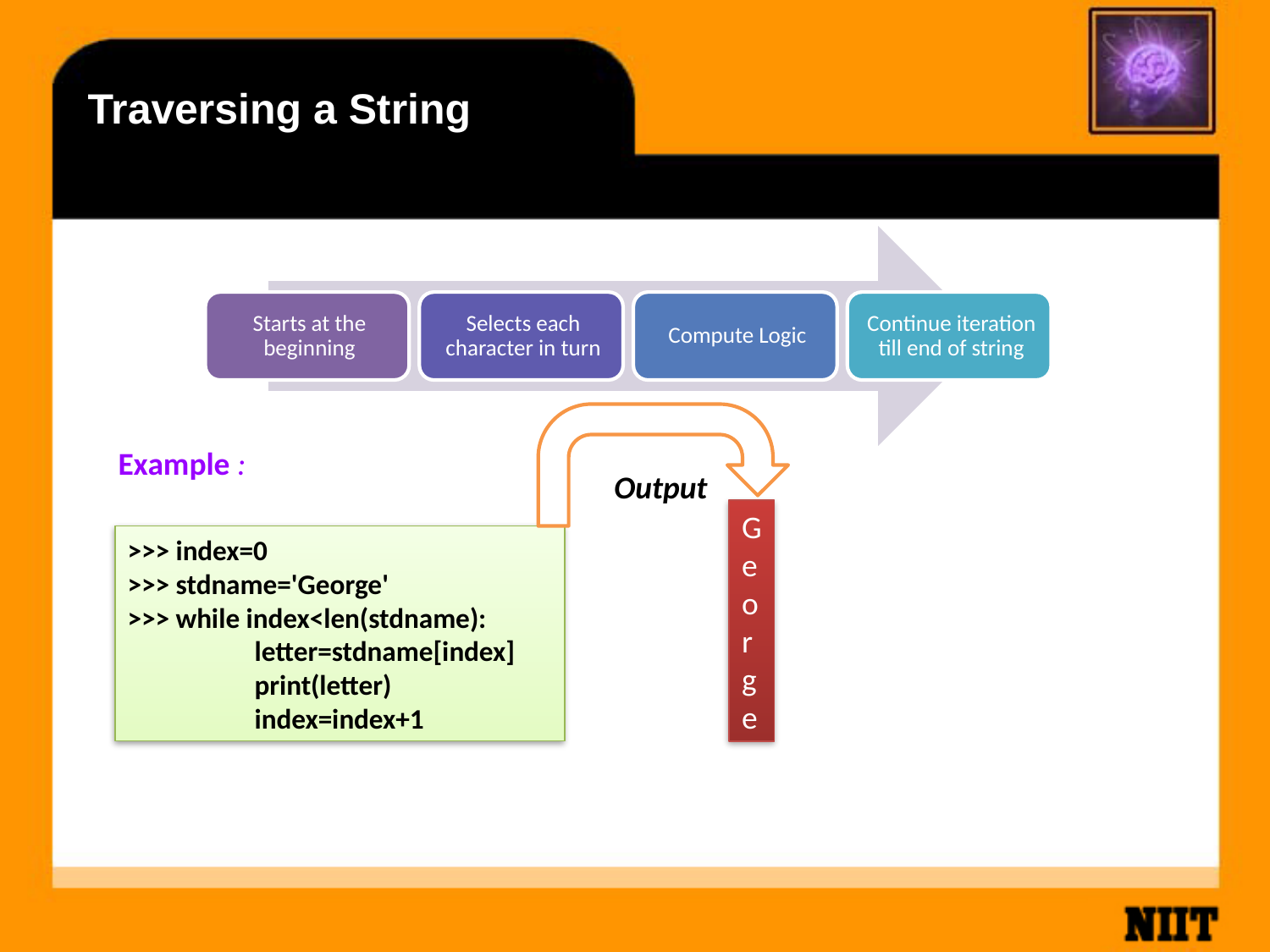

# Traversing a String

Starts at the beginning
Selects each character in turn
Compute Logic
Continue iteration till end of string

Example :
Output
G
e
o
r
g
e
>>> index=0
>>> stdname='George'
>>> while index<len(stdname):
	letter=stdname[index]
	print(letter)
	index=index+1